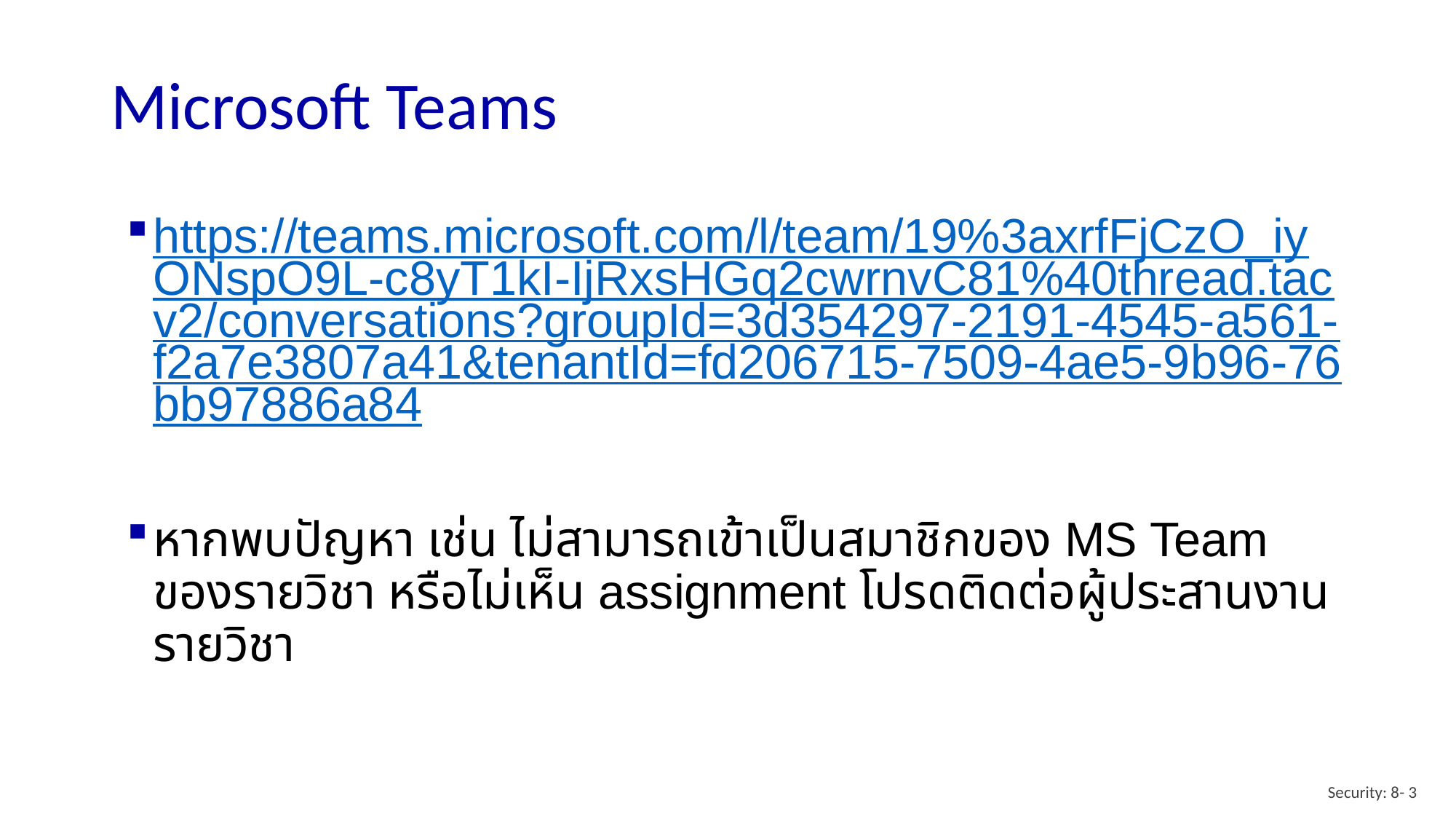

# Microsoft Teams
https://teams.microsoft.com/l/team/19%3axrfFjCzO_iyONspO9L-c8yT1kI-IjRxsHGq2cwrnvC81%40thread.tacv2/conversations?groupId=3d354297-2191-4545-a561-f2a7e3807a41&tenantId=fd206715-7509-4ae5-9b96-76bb97886a84

หากพบปัญหา เช่น ไม่สามารถเข้าเป็นสมาชิกของ MS Team ของรายวิชา หรือไม่เห็น assignment โปรดติดต่อผู้ประสานงานรายวิชา

Security: 8- 3